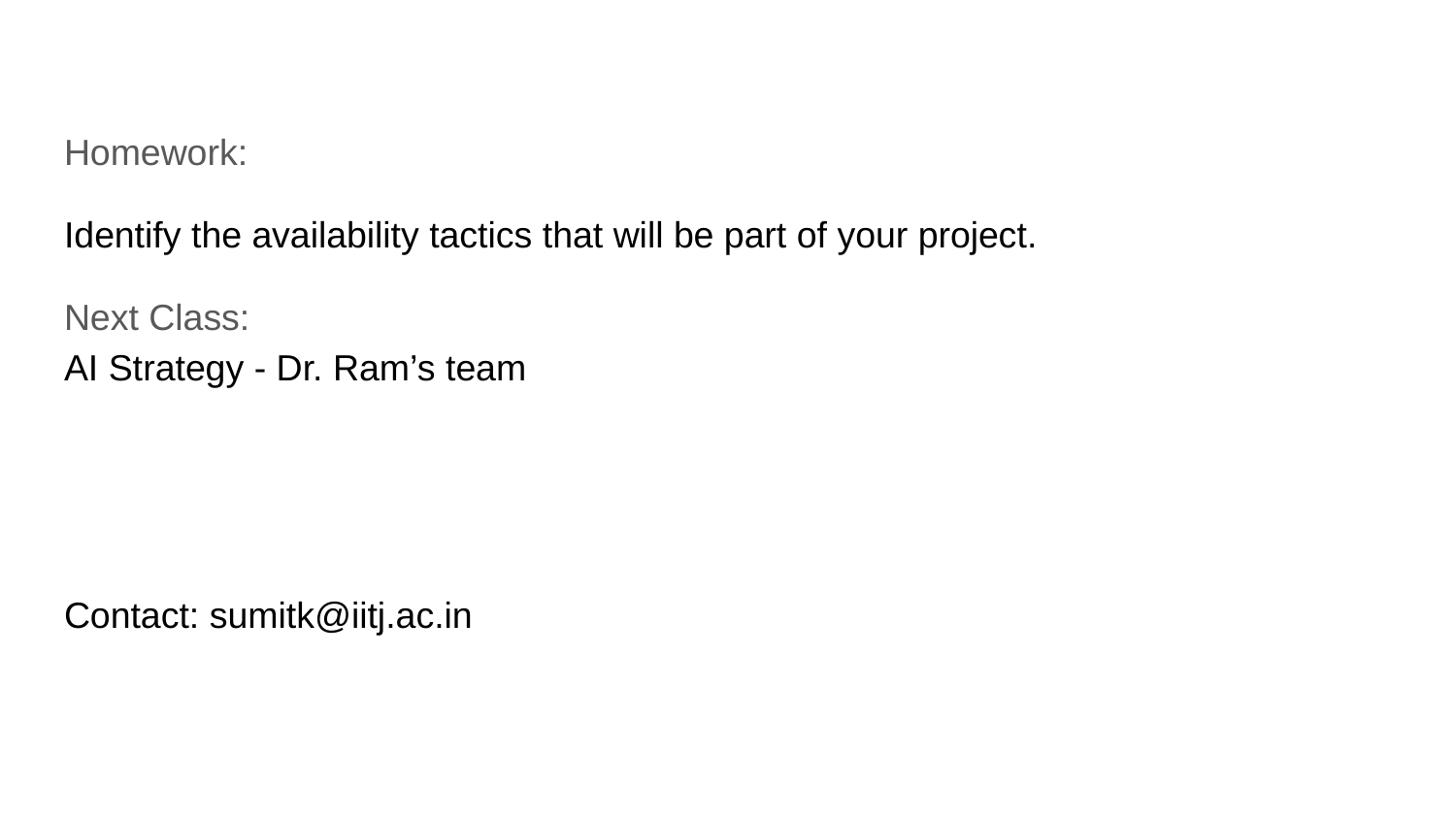

Homework:
Identify the availability tactics that will be part of your project.
Next Class:
AI Strategy - Dr. Ram’s team

Contact: sumitk@iitj.ac.in